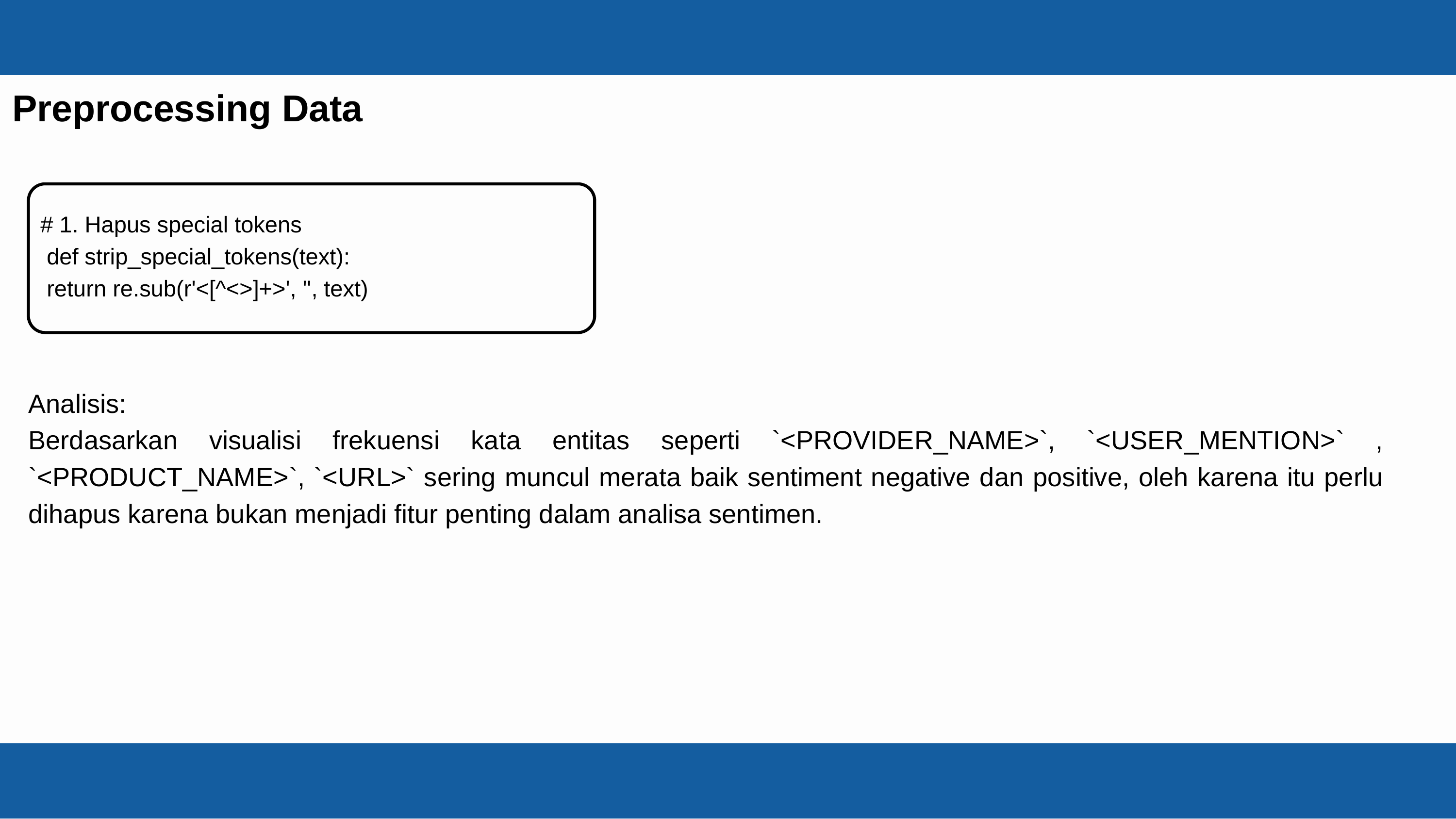

Preprocessing Data

# 1. Hapus special tokens
 def strip_special_tokens(text):
 return re.sub(r'<[^<>]+>', '', text)

Analisis:
Berdasarkan visualisi frekuensi kata entitas seperti `<PROVIDER_NAME>`, `<USER_MENTION>` , `<PRODUCT_NAME>`, `<URL>` sering muncul merata baik sentiment negative dan positive, oleh karena itu perlu dihapus karena bukan menjadi fitur penting dalam analisa sentimen.